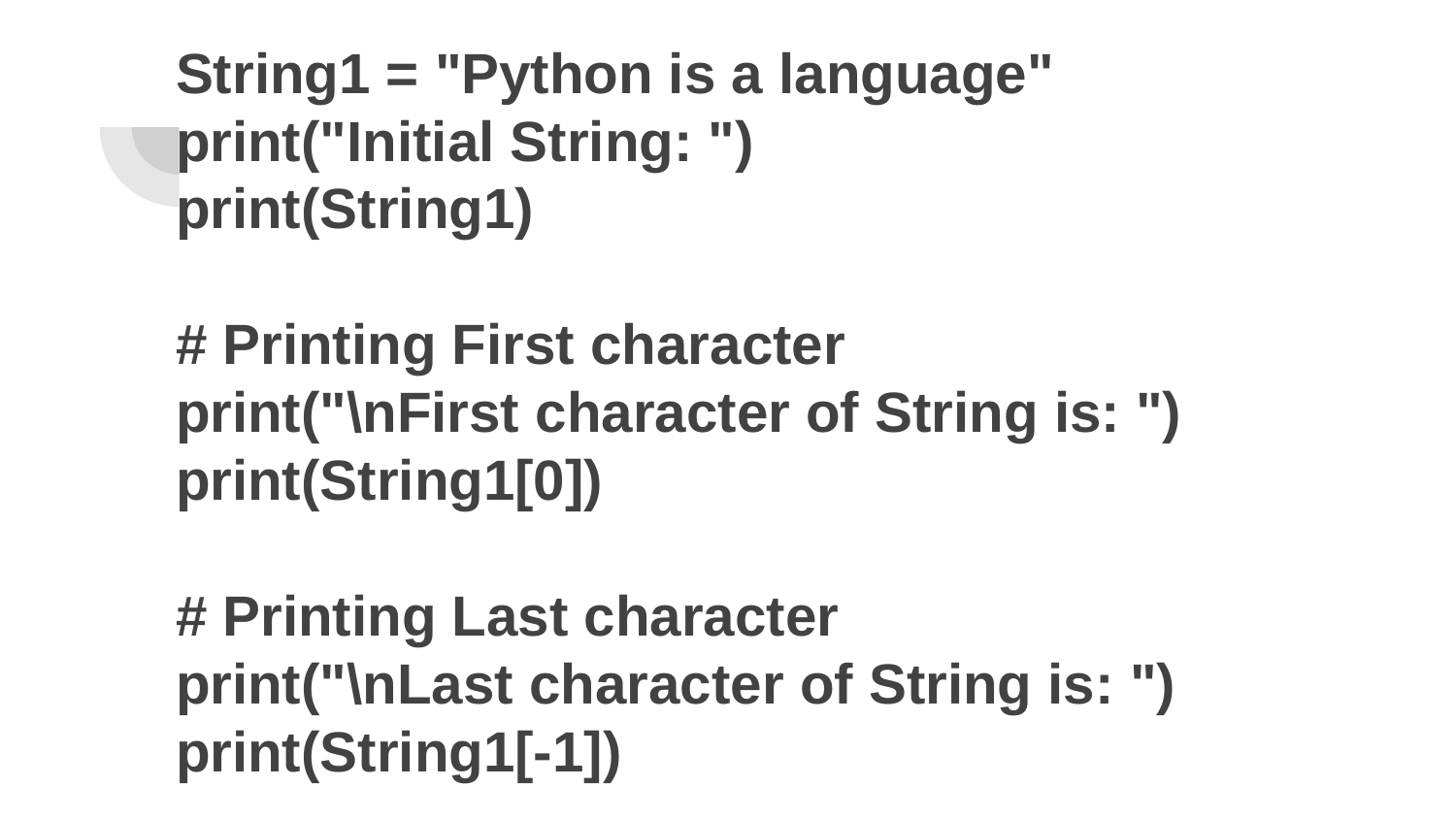

# String1 = "Python is a language"
print("Initial String: ")
print(String1)

# Printing First character
print("\nFirst character of String is: ")
print(String1[0])

# Printing Last character
print("\nLast character of String is: ")
print(String1[-1])